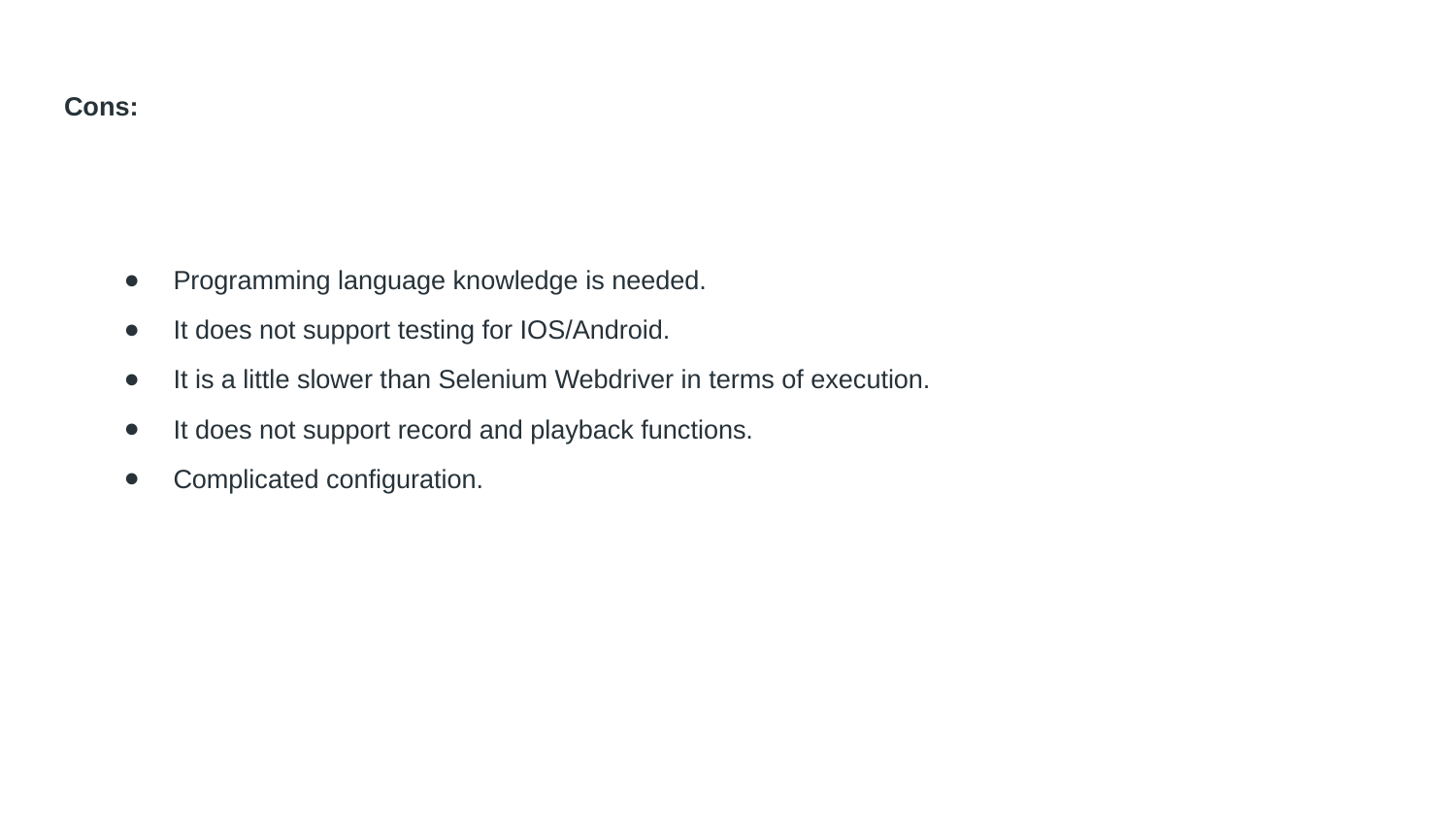

# Cons:

Programming language knowledge is needed.
It does not support testing for IOS/Android.
It is a little slower than Selenium Webdriver in terms of execution.
It does not support record and playback functions.
Complicated configuration.